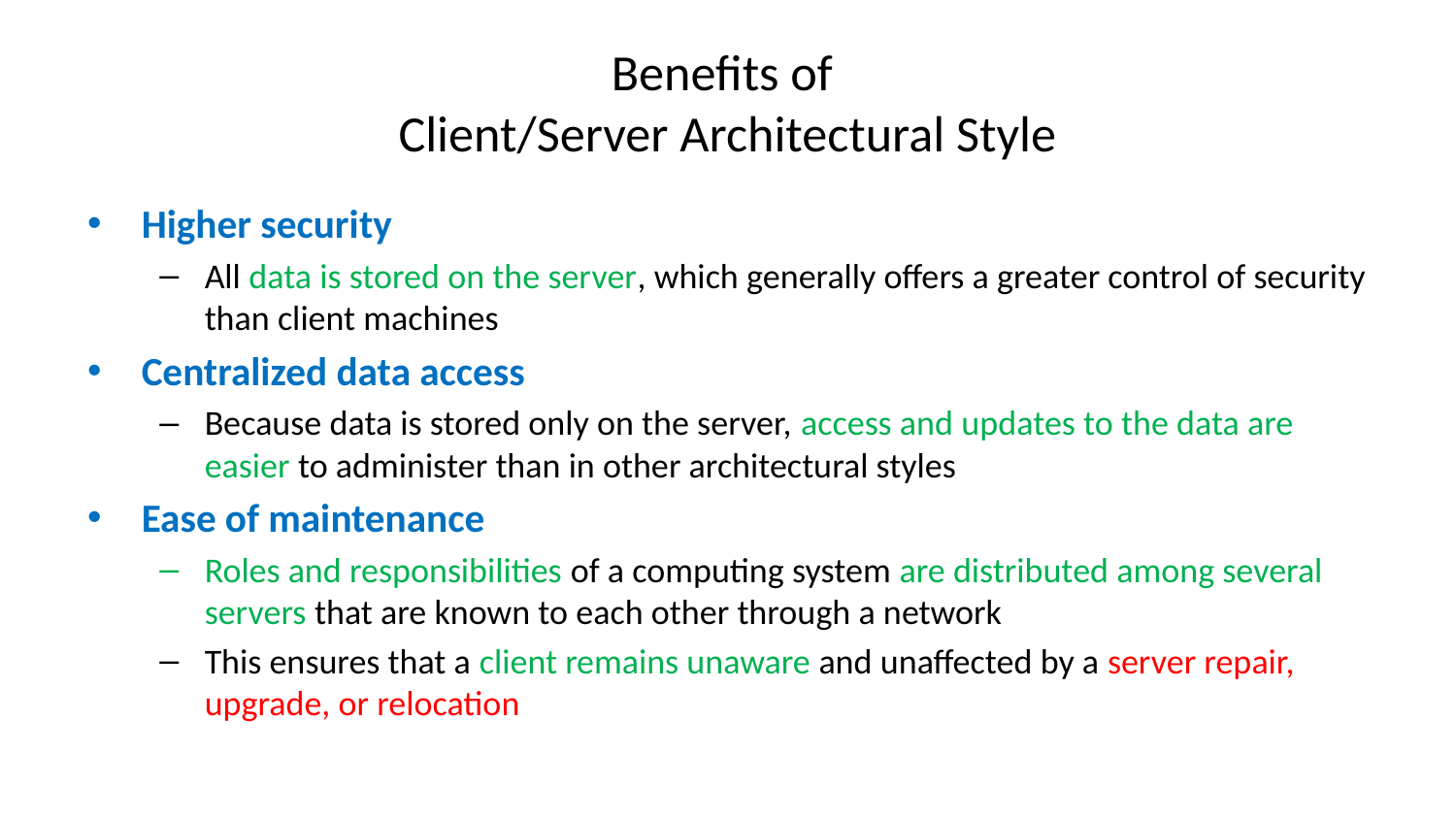

# Benefits of Client/Server Architectural Style
Higher security
All data is stored on the server, which generally offers a greater control of security than client machines
Centralized data access
Because data is stored only on the server, access and updates to the data are easier to administer than in other architectural styles
Ease of maintenance
Roles and responsibilities of a computing system are distributed among several servers that are known to each other through a network
This ensures that a client remains unaware and unaffected by a server repair, upgrade, or relocation